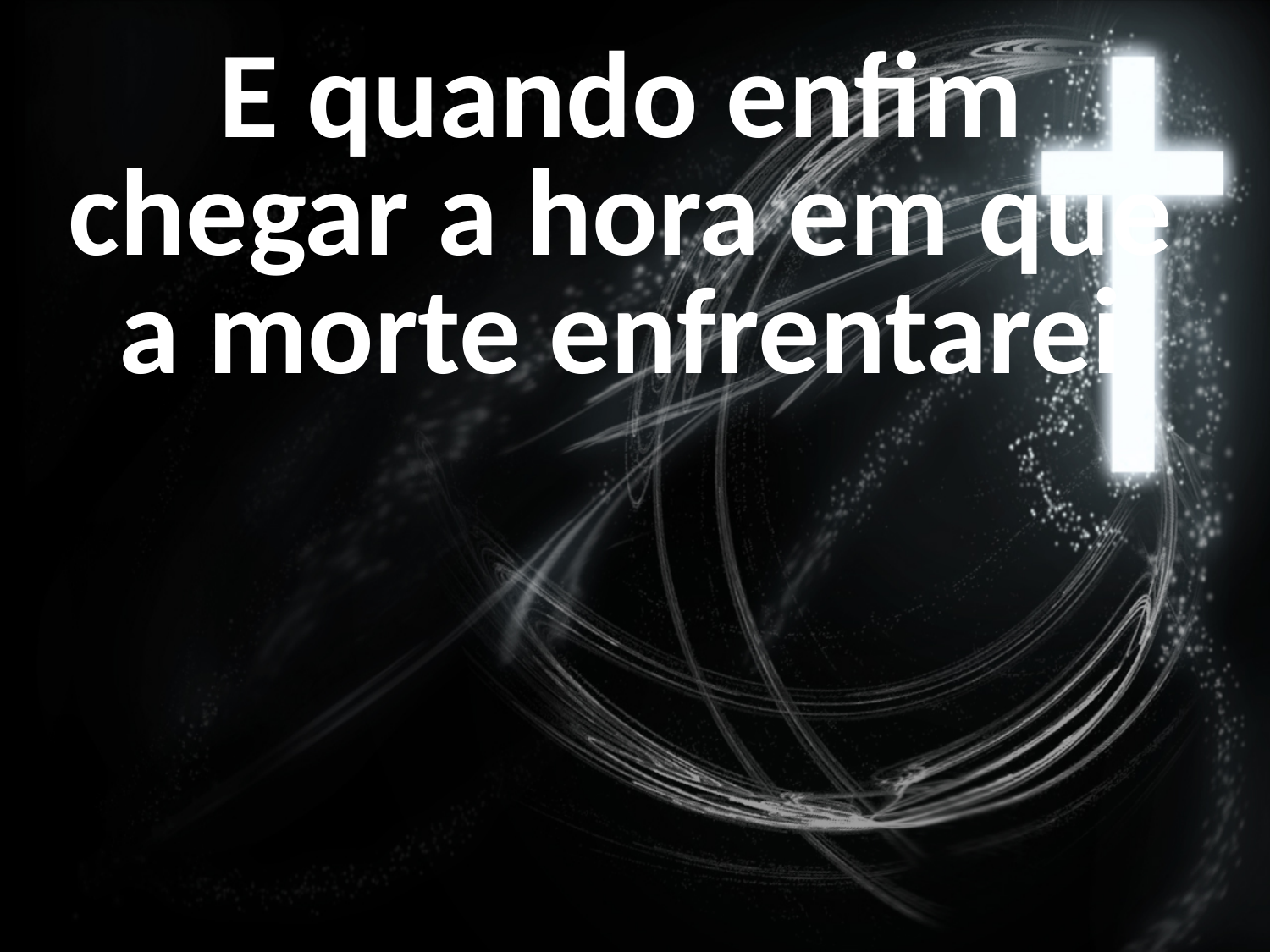

E quando enfim
chegar a hora em que
a morte enfrentarei